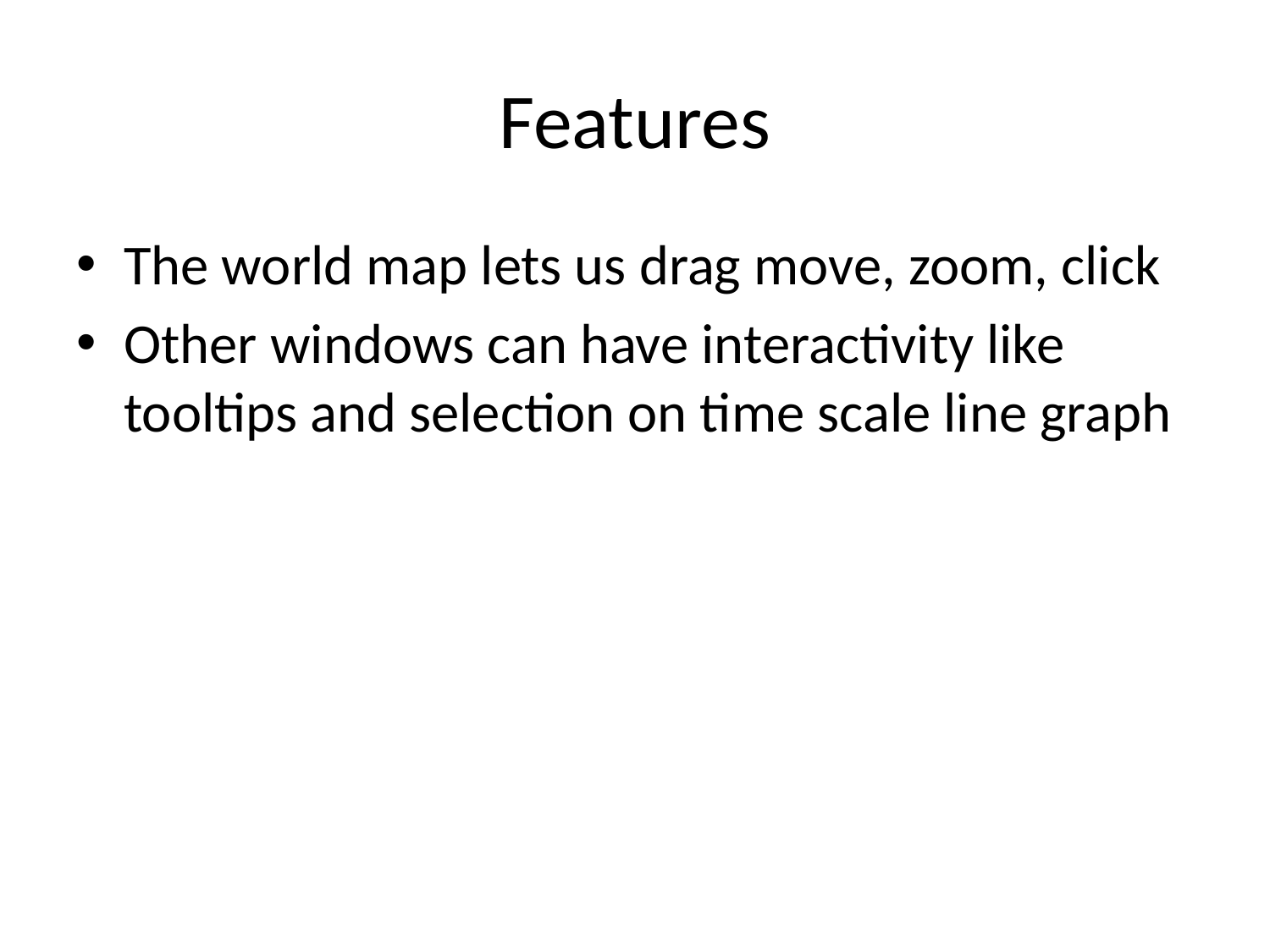

# Features
The world map lets us drag move, zoom, click
Other windows can have interactivity like tooltips and selection on time scale line graph